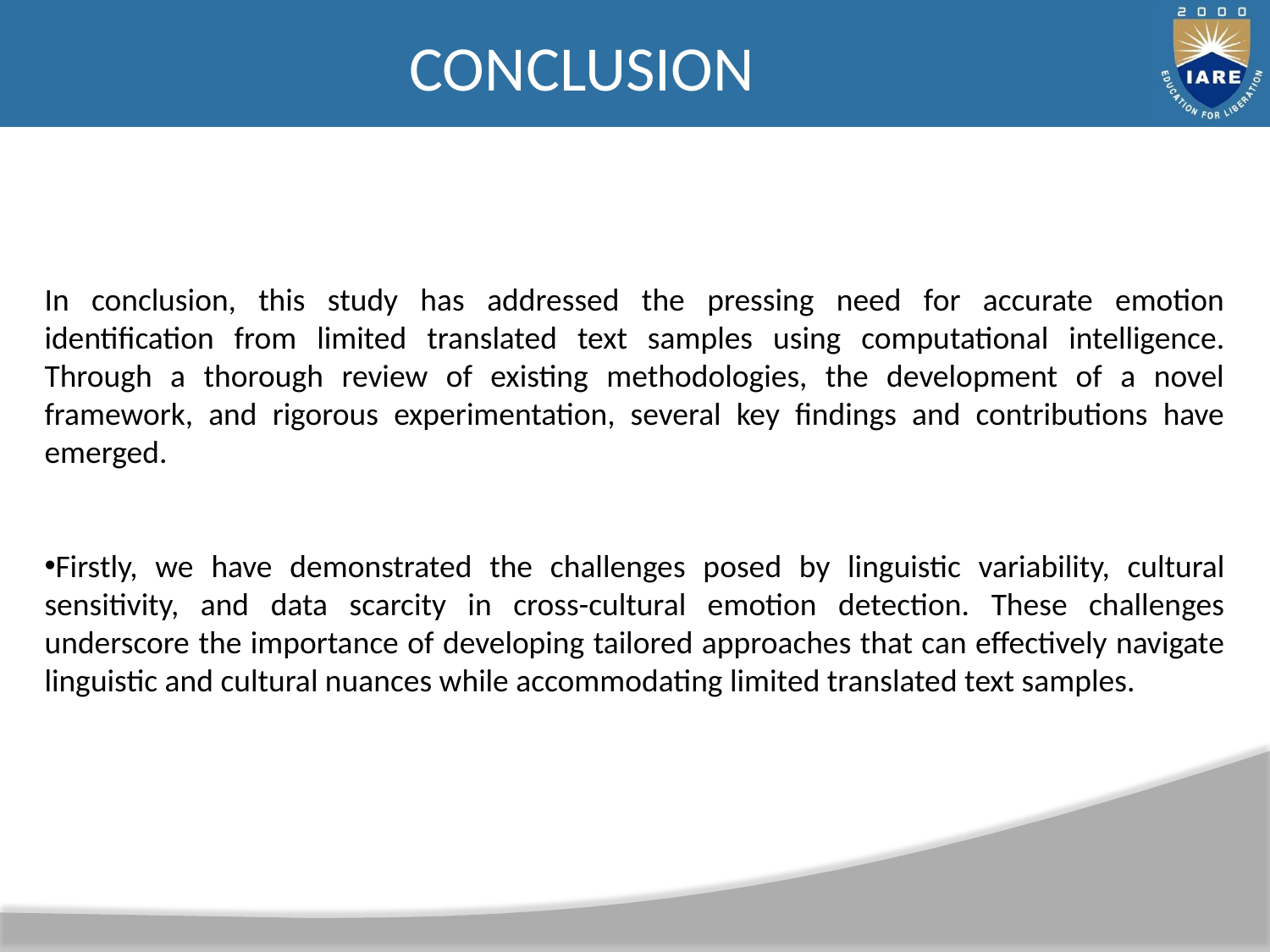

CONCLUSION

In conclusion, this study has addressed the pressing need for accurate emotion identification from limited translated text samples using computational intelligence. Through a thorough review of existing methodologies, the development of a novel framework, and rigorous experimentation, several key findings and contributions have emerged.

Firstly, we have demonstrated the challenges posed by linguistic variability, cultural sensitivity, and data scarcity in cross-cultural emotion detection. These challenges underscore the importance of developing tailored approaches that can effectively navigate linguistic and cultural nuances while accommodating limited translated text samples.